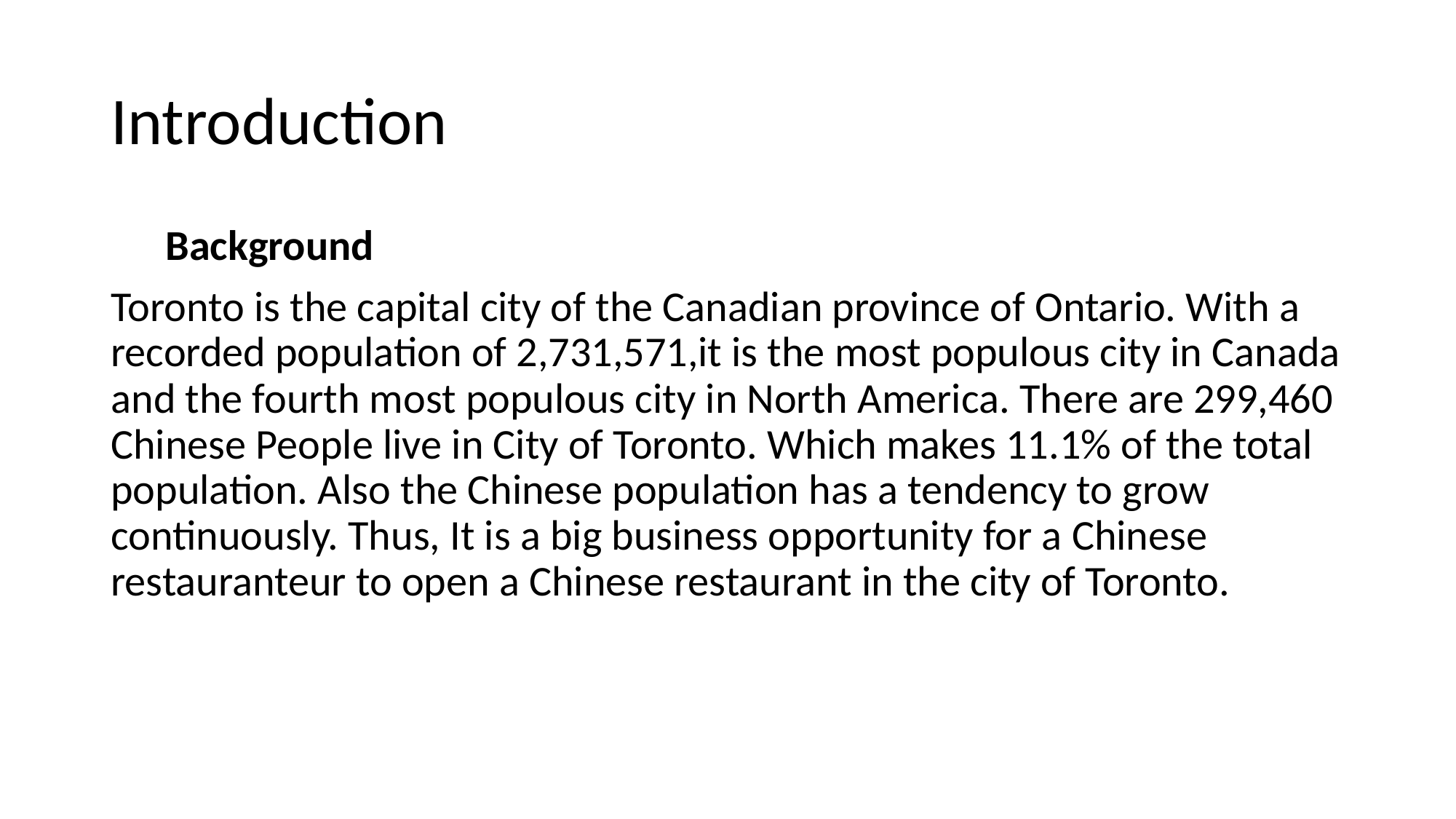

# Introduction
Background
Toronto is the capital city of the Canadian province of Ontario. With a recorded population of 2,731,571,it is the most populous city in Canada and the fourth most populous city in North America. There are 299,460 Chinese People live in City of Toronto. Which makes 11.1% of the total population. Also the Chinese population has a tendency to grow continuously. Thus, It is a big business opportunity for a Chinese restauranteur to open a Chinese restaurant in the city of Toronto.